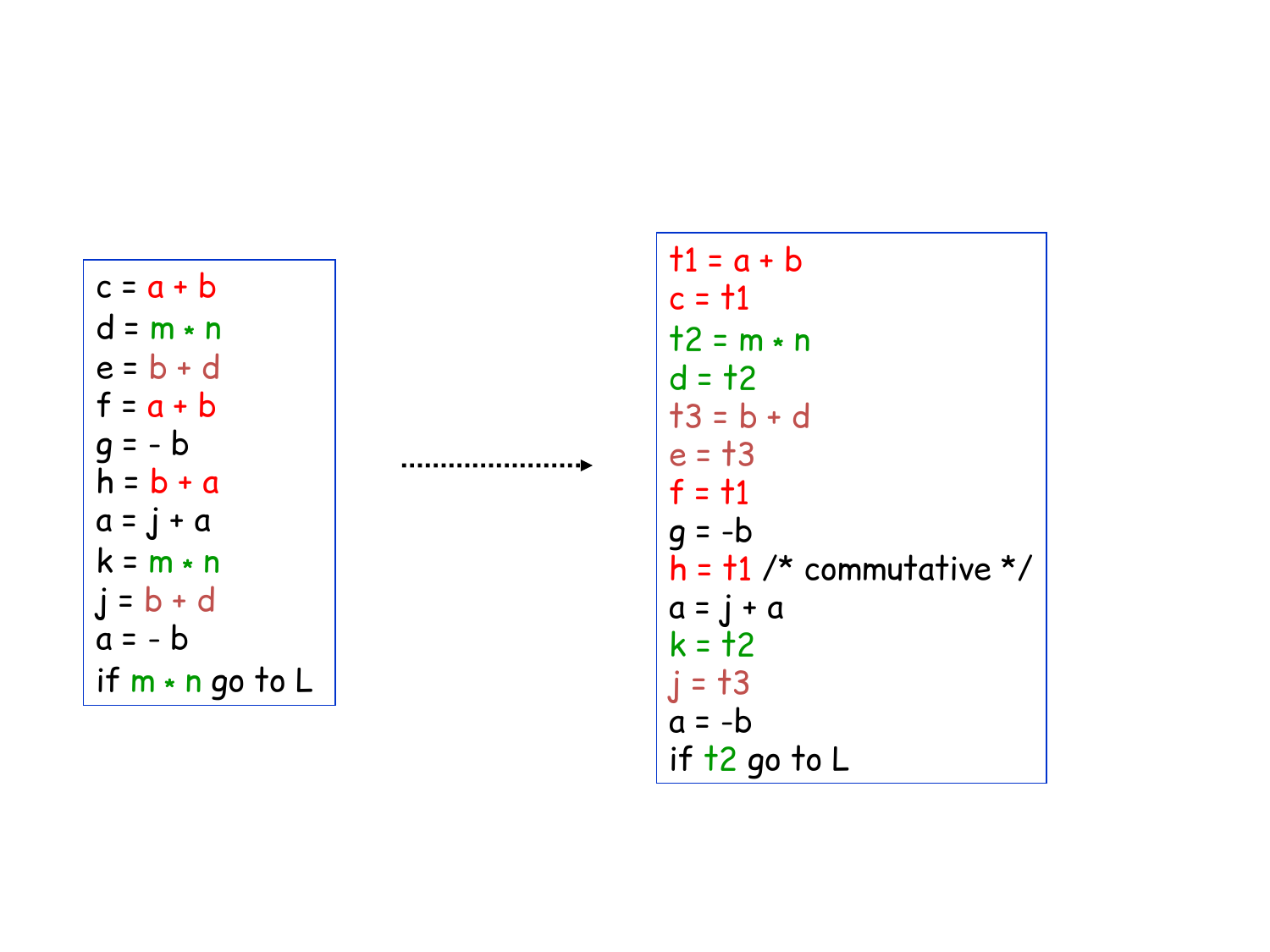

t1 = a + b
c = t1
t2 = m * n
d = t2
t3 = b + d
e = t3
f = t1
g = -b
h = t1 /* commutative */
a = j + a
k = t2
j = t3
a = -b
if t2 go to L
c = a + b
d = m * n
e = b + d
f = a + b
g = - b
h = b + a
a = j + a
k = m * n
j = b + d
a = - b
if m * n go to L